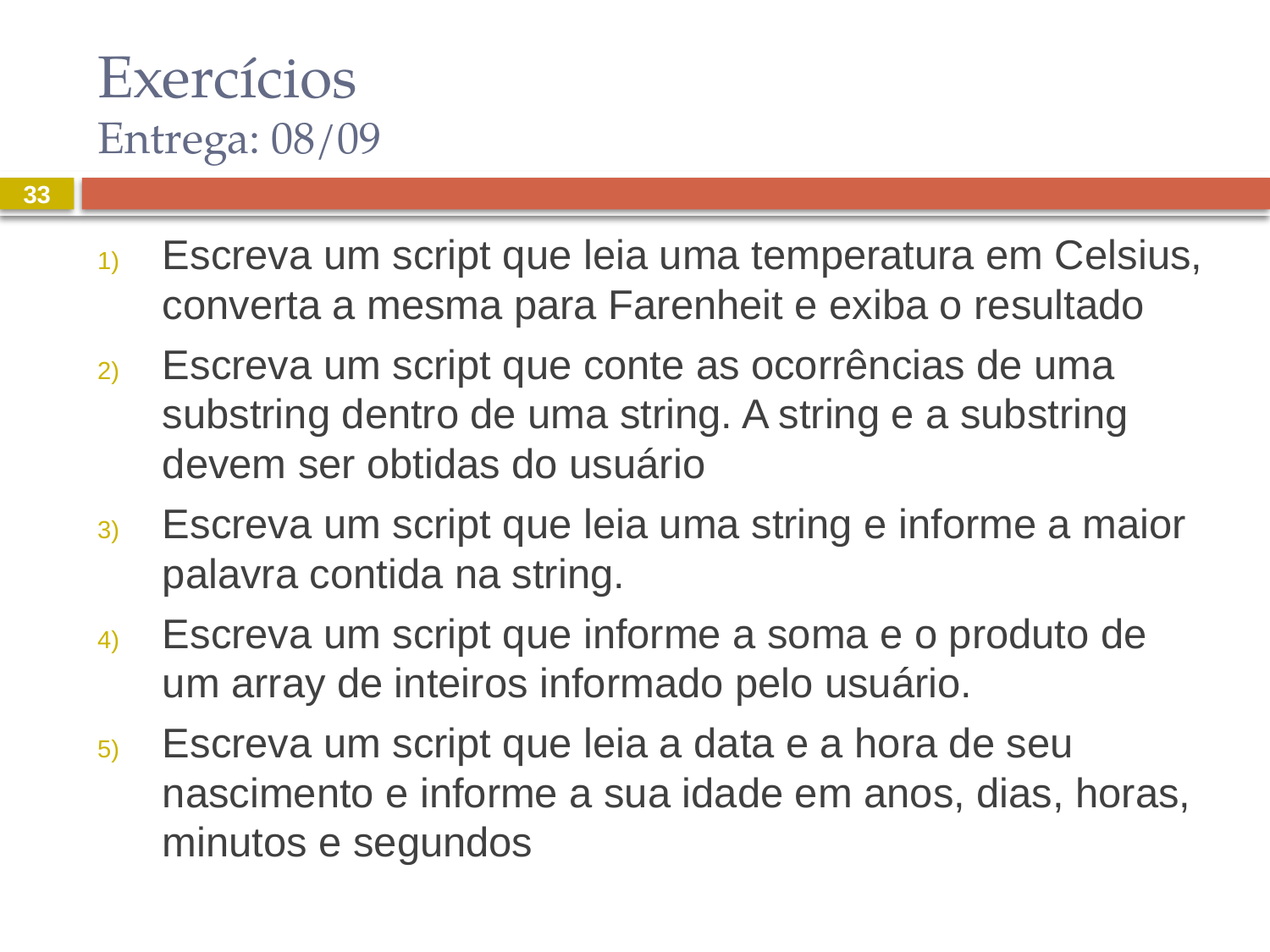

# Exercícios Entrega: 08/09
33
Escreva um script que leia uma temperatura em Celsius, converta a mesma para Farenheit e exiba o resultado
Escreva um script que conte as ocorrências de uma substring dentro de uma string. A string e a substring devem ser obtidas do usuário
Escreva um script que leia uma string e informe a maior palavra contida na string.
Escreva um script que informe a soma e o produto de um array de inteiros informado pelo usuário.
Escreva um script que leia a data e a hora de seu nascimento e informe a sua idade em anos, dias, horas, minutos e segundos